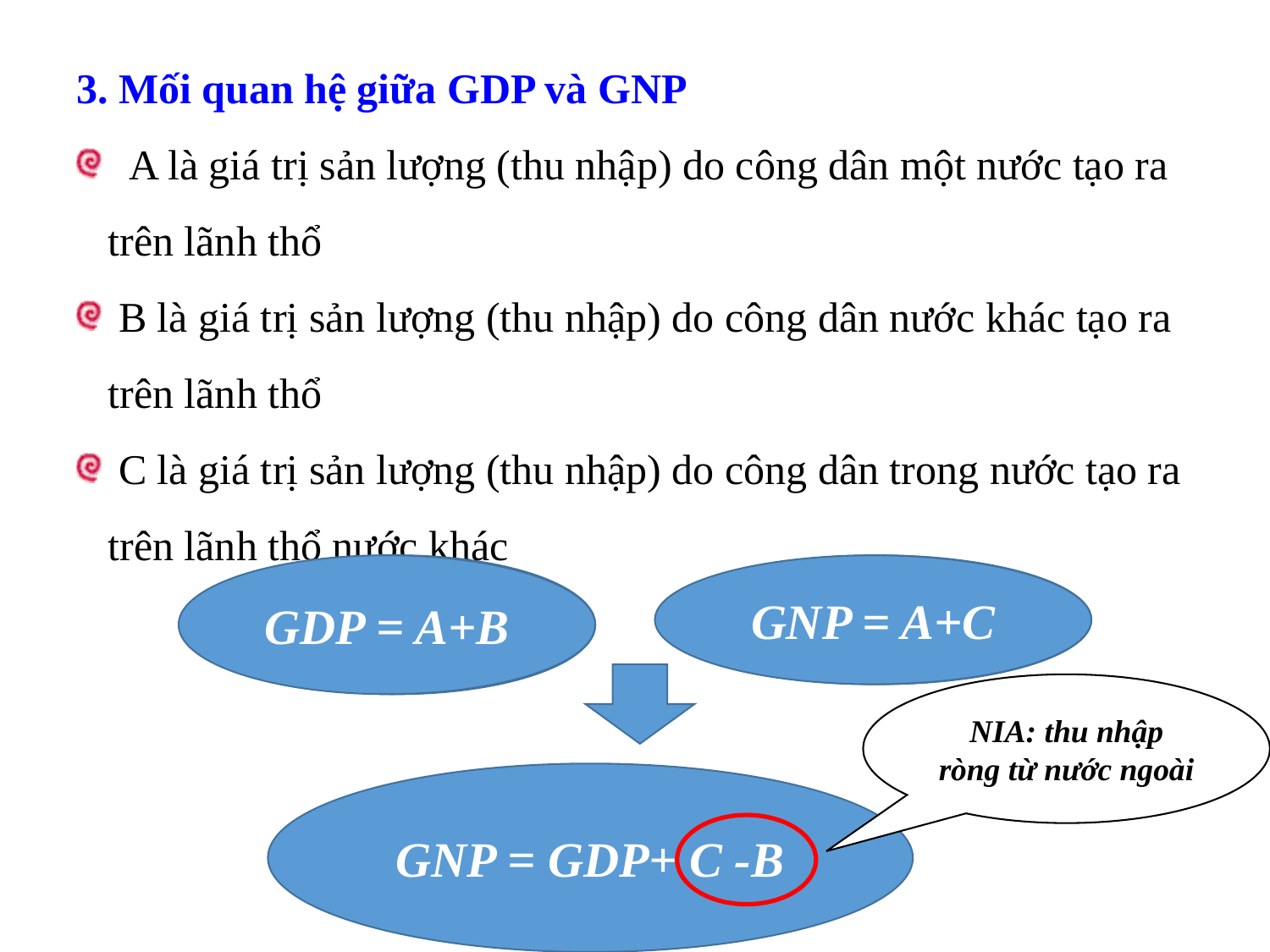

3. Mối quan hệ giữa GDP và GNP
  A là giá trị sản lượng (thu nhập) do công dân một nước tạo ra trên lãnh thổ
 B là giá trị sản lượng (thu nhập) do công dân nước khác tạo ra trên lãnh thổ
 C là giá trị sản lượng (thu nhập) do công dân trong nước tạo ra trên lãnh thổ nước khác

GDP = A+B
GDP = ???
GNP = A+C
GNP = ???

NIA: thu nhập ròng từ nước ngoài
GNP = GDP+ C -B